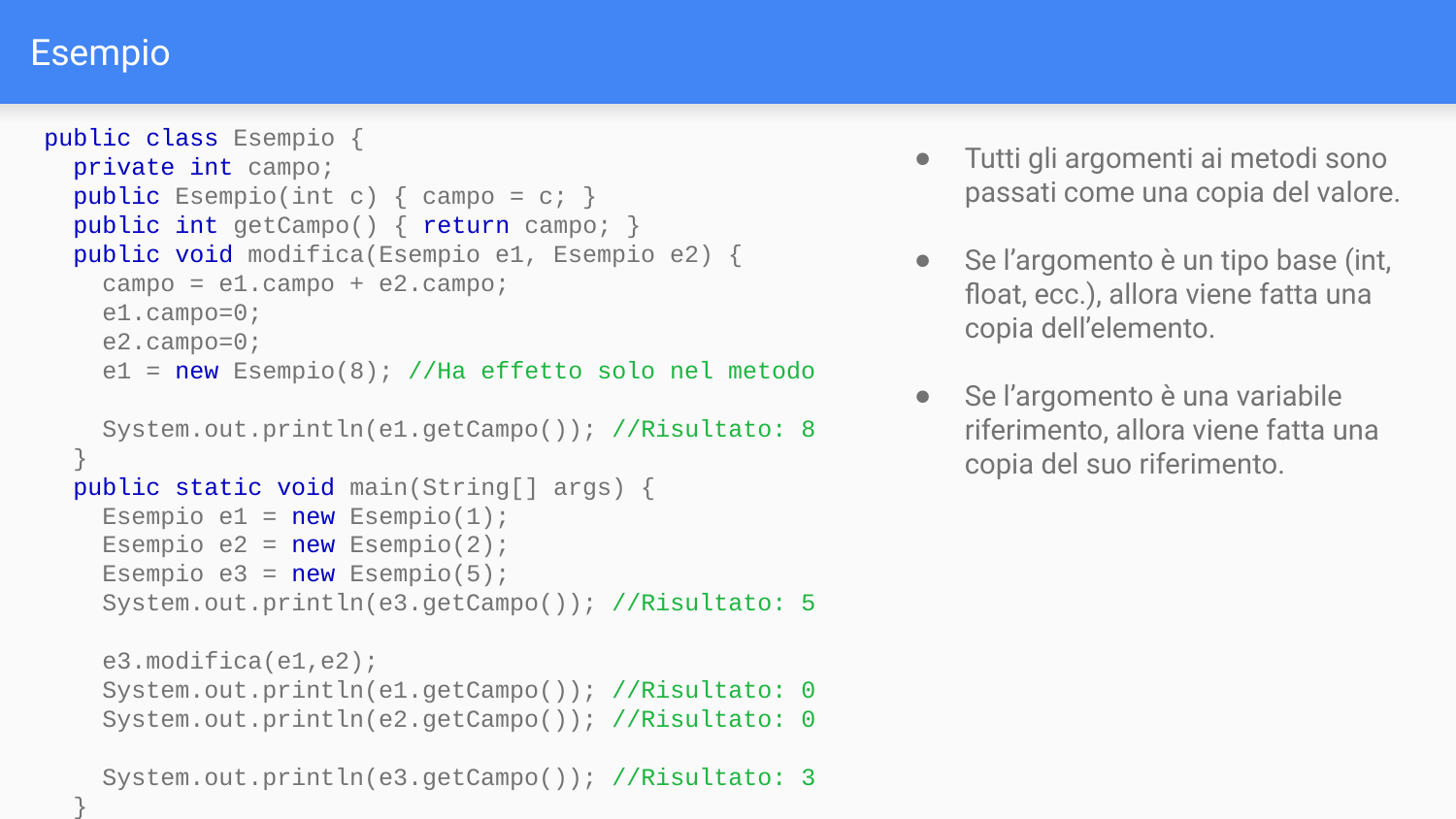

# Esempio
public class Esempio {
  private int campo;
  public Esempio(int c) { campo = c; }
  public int getCampo() { return campo; }
  public void modifica(Esempio e1, Esempio e2) {
    campo = e1.campo + e2.campo;
    e1.campo=0;
    e2.campo=0;
    e1 = new Esempio(8); //Ha effetto solo nel metodo
    System.out.println(e1.getCampo()); //Risultato: 8
  }
  public static void main(String[] args) {
    Esempio e1 = new Esempio(1);
    Esempio e2 = new Esempio(2);
    Esempio e3 = new Esempio(5);
    System.out.println(e3.getCampo()); //Risultato: 5

    e3.modifica(e1,e2);
    System.out.println(e1.getCampo()); //Risultato: 0
    System.out.println(e2.getCampo()); //Risultato: 0
    System.out.println(e3.getCampo()); //Risultato: 3
  }
}
Tutti gli argomenti ai metodi sono passati come una copia del valore.

Se l’argomento è un tipo base (int, float, ecc.), allora viene fatta una copia dell’elemento.

Se l’argomento è una variabile riferimento, allora viene fatta una copia del suo riferimento.